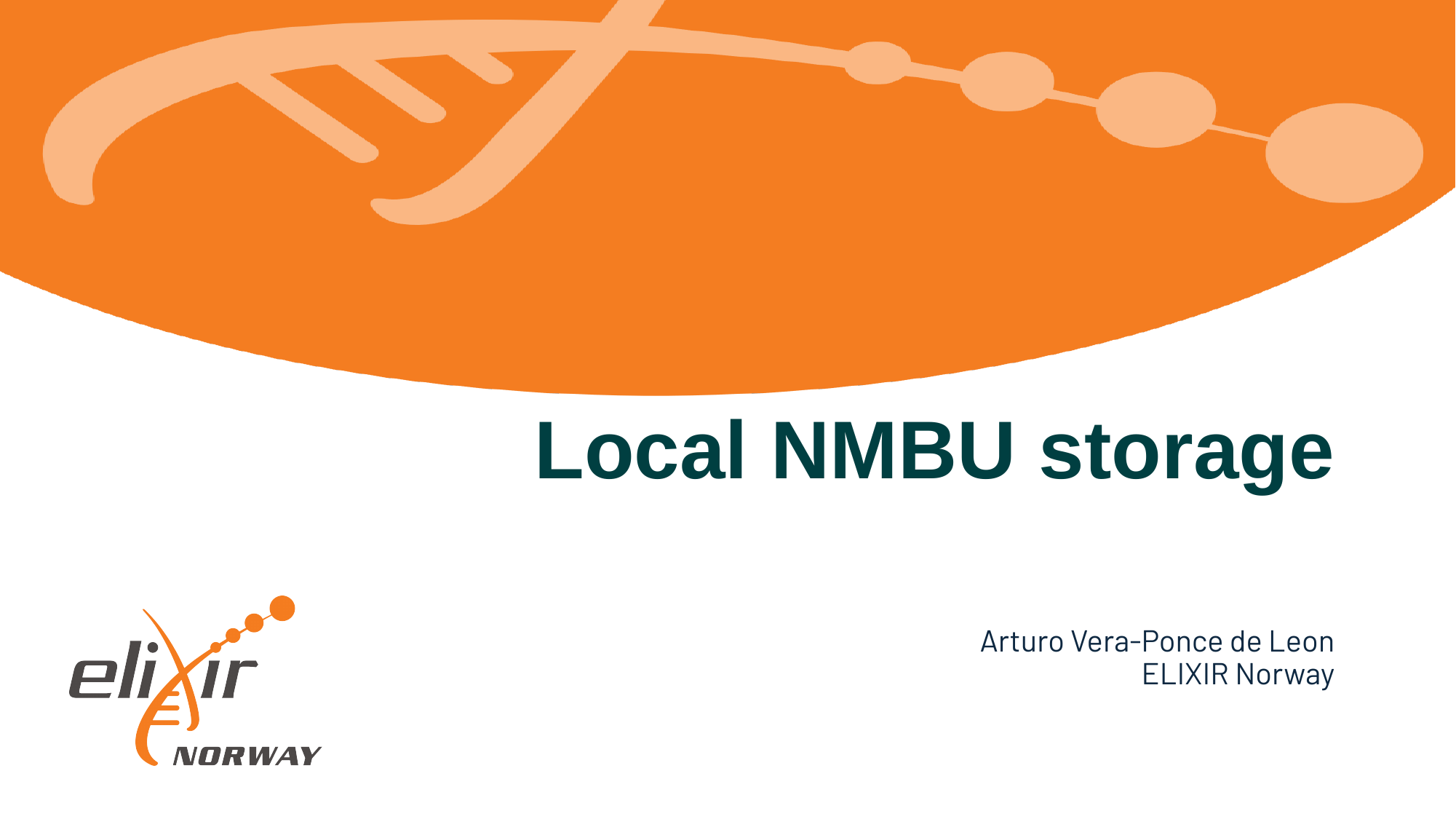

# Local NMBU storage
Arturo Vera-Ponce de Leon
ELIXIR Norway